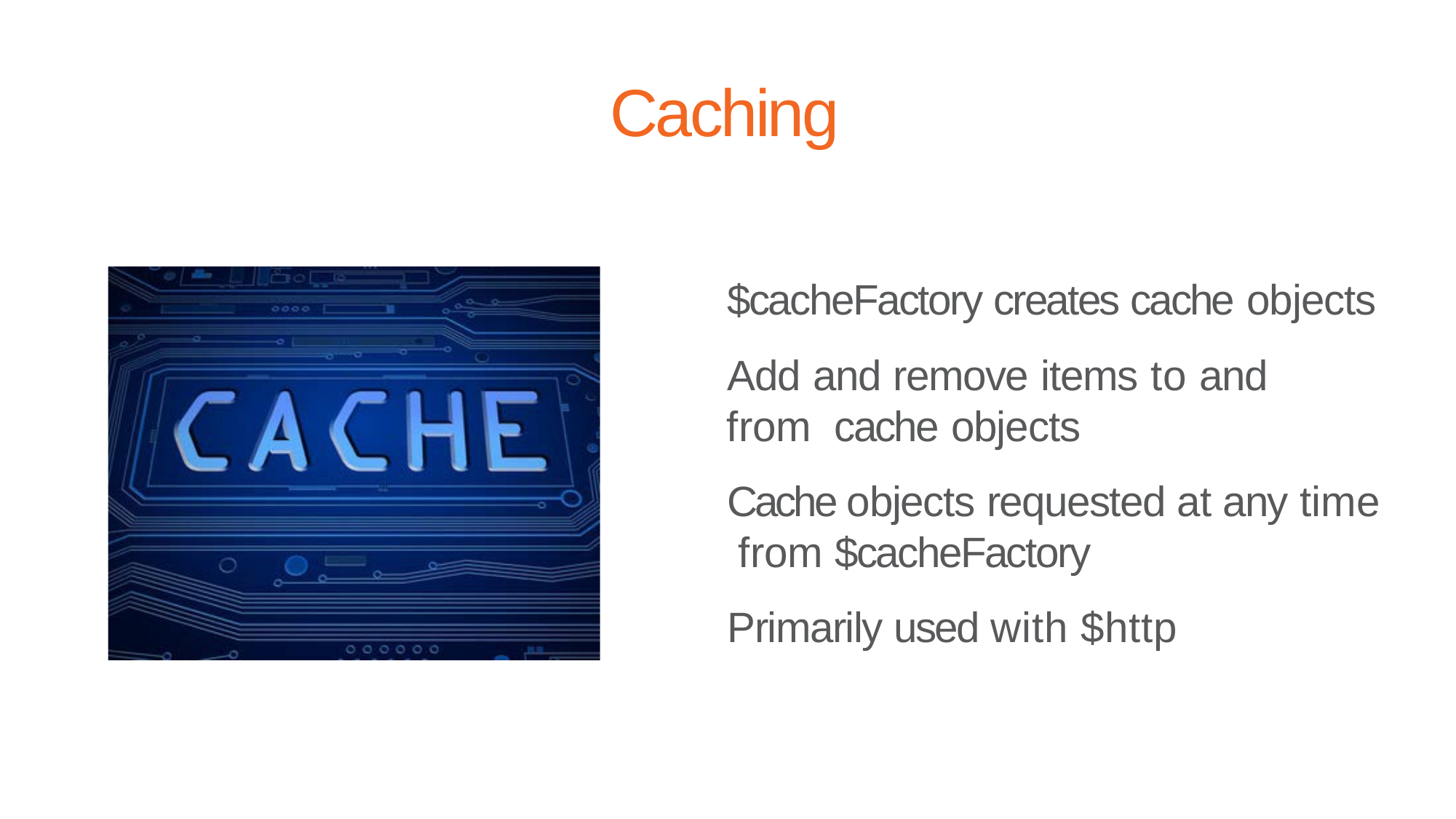

# Caching
$cacheFactory creates cache objects
Add and remove items to and from  cache objects
Cache objects requested at any time  from $cacheFactory
Primarily used with $http